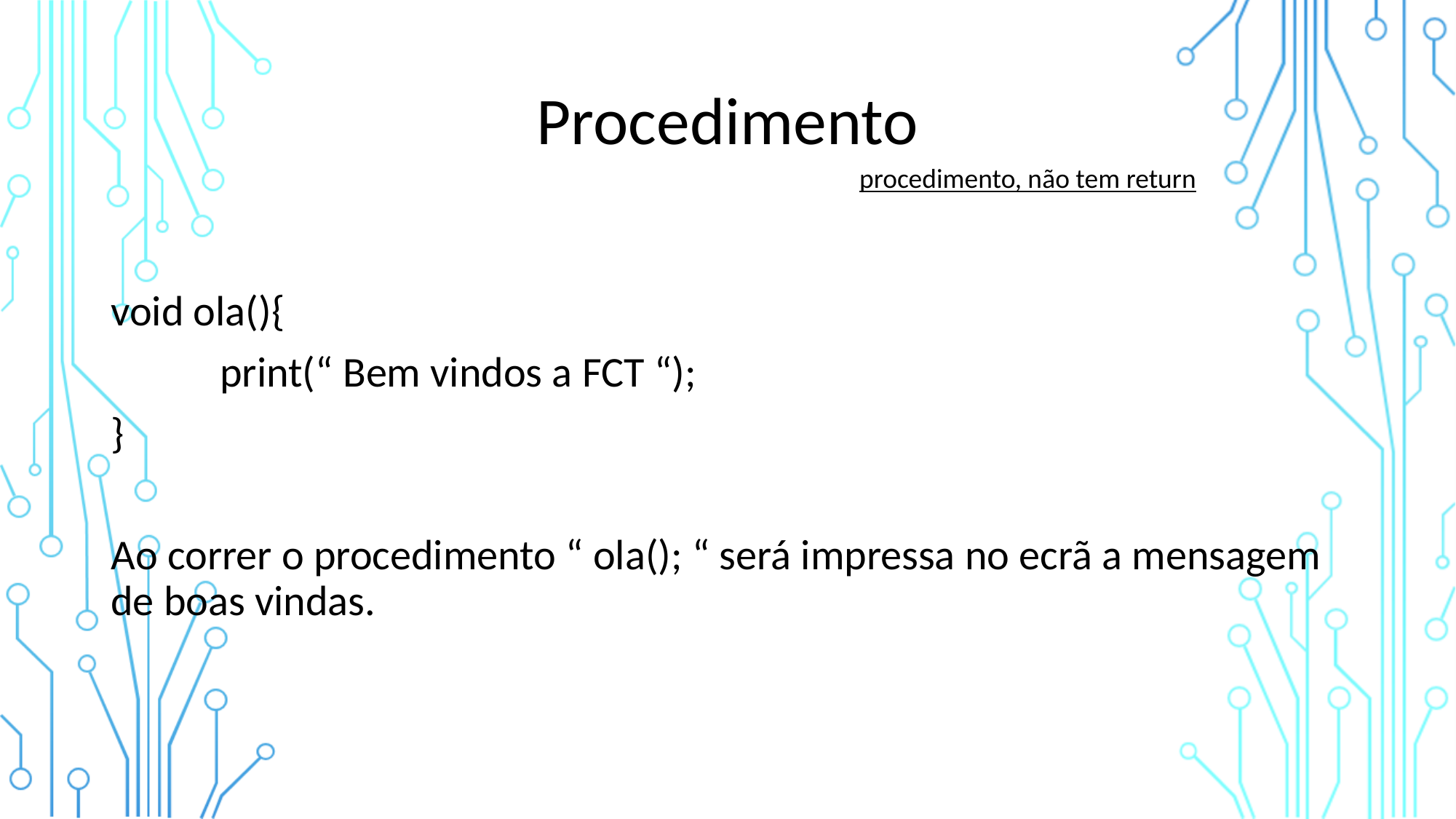

# Procedimento
procedimento, não tem return

void ola(){
	print(“ Bem vindos a FCT “);
}

Ao correr o procedimento “ ola(); “ será impressa no ecrã a mensagem de boas vindas.